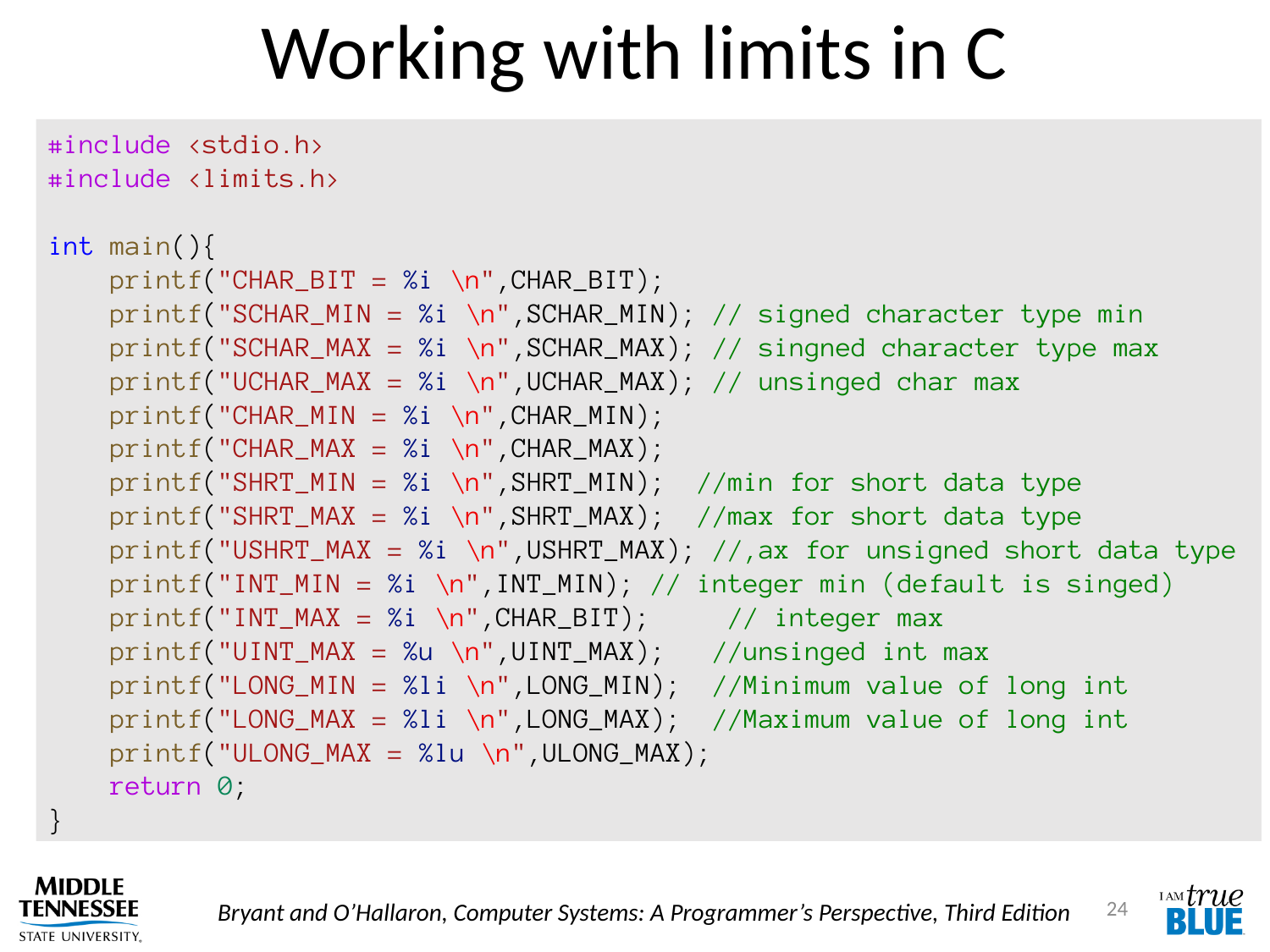

# Working with limits in C
#include <stdio.h>
#include <limits.h>
int main(){
    printf("CHAR_BIT = %i \n",CHAR_BIT);
    printf("SCHAR_MIN = %i \n",SCHAR_MIN); // signed character type min
    printf("SCHAR_MAX = %i \n",SCHAR_MAX); // singned character type max
    printf("UCHAR_MAX = %i \n",UCHAR_MAX); // unsinged char max
    printf("CHAR_MIN = %i \n",CHAR_MIN);
    printf("CHAR_MAX = %i \n",CHAR_MAX);
    printf("SHRT_MIN = %i \n",SHRT_MIN);  //min for short data type
    printf("SHRT_MAX = %i \n",SHRT_MAX);  //max for short data type
    printf("USHRT_MAX = %i \n",USHRT_MAX); //,ax for unsigned short data type
    printf("INT_MIN = %i \n",INT_MIN); // integer min (default is singed)
    printf("INT_MAX = %i \n",CHAR_BIT);     // integer max
    printf("UINT_MAX = %u \n",UINT_MAX);   //unsinged int max
    printf("LONG_MIN = %li \n",LONG_MIN);  //Minimum value of long int
    printf("LONG_MAX = %li \n",LONG_MAX);  //Maximum value of long int
    printf("ULONG_MAX = %lu \n",ULONG_MAX);
    return 0;
}
24